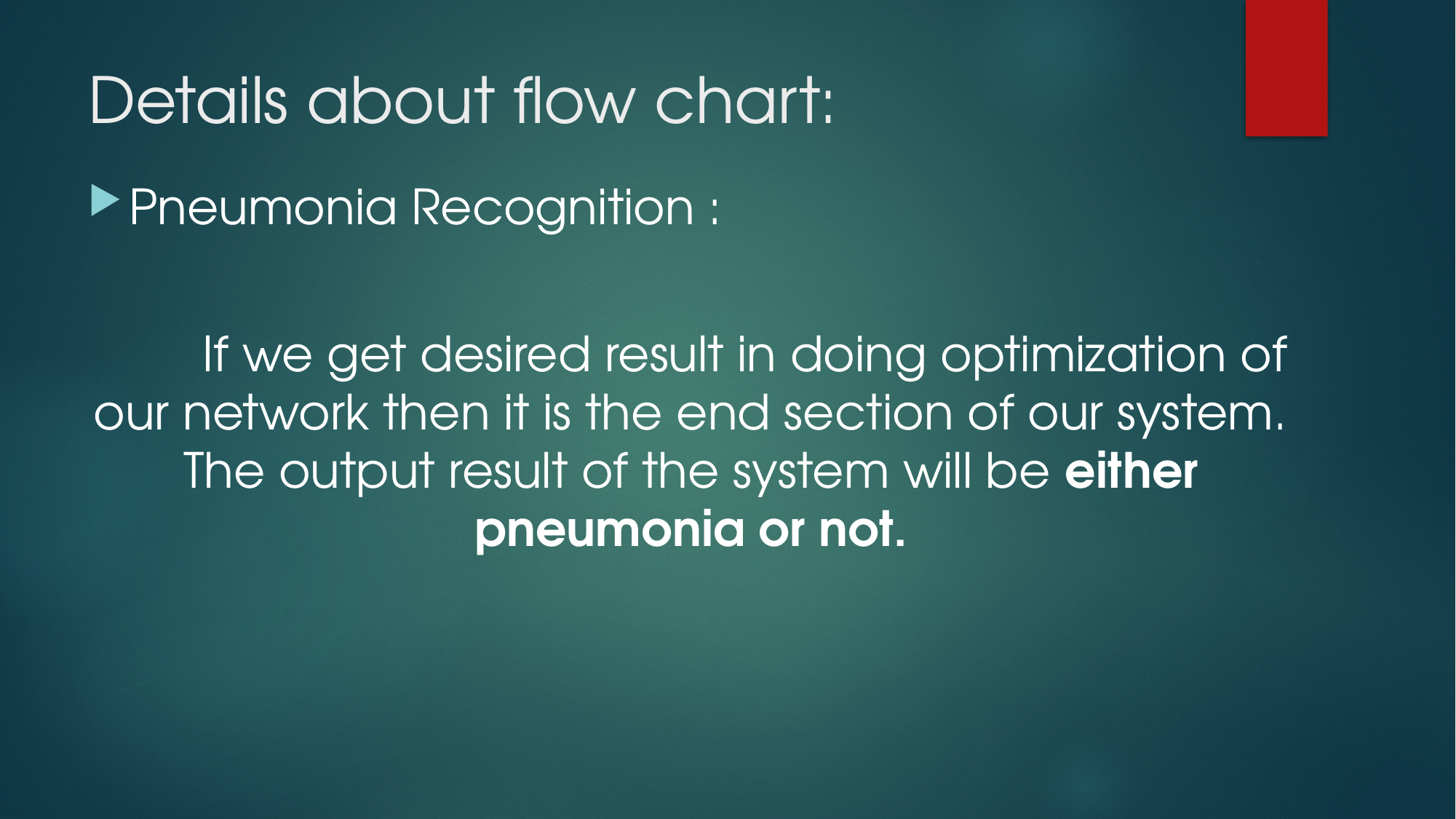

# Details about flow chart:
Pneumonia Recognition :

	If we get desired result in doing optimization of our network then it is the end section of our system. The output result of the system will be either pneumonia or not.